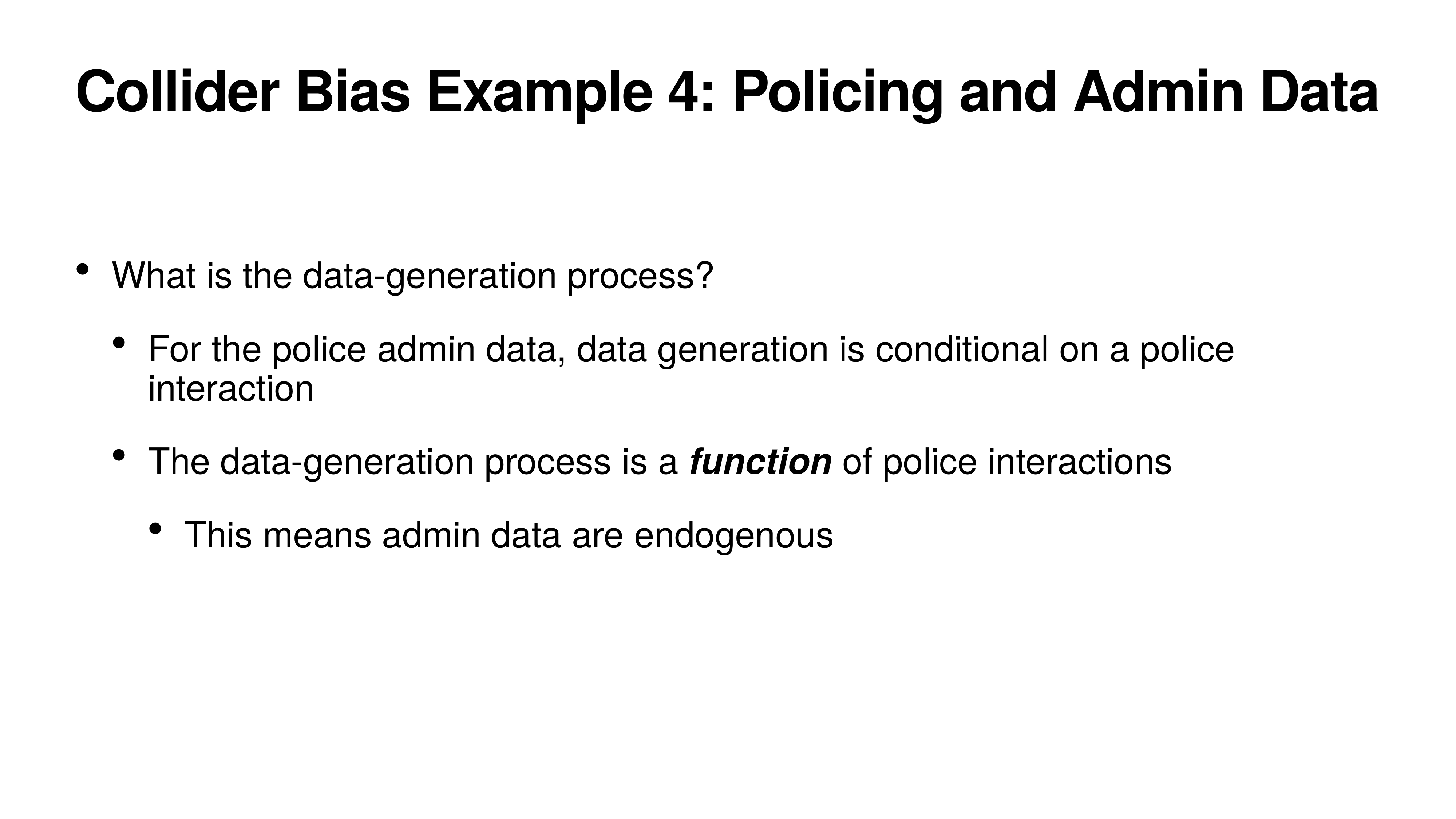

# Collider Bias Example 4: Policing and Admin Data
What is the data-generation process?
For the police admin data, data generation is conditional on a police interaction
The data-generation process is a function of police interactions
This means admin data are endogenous